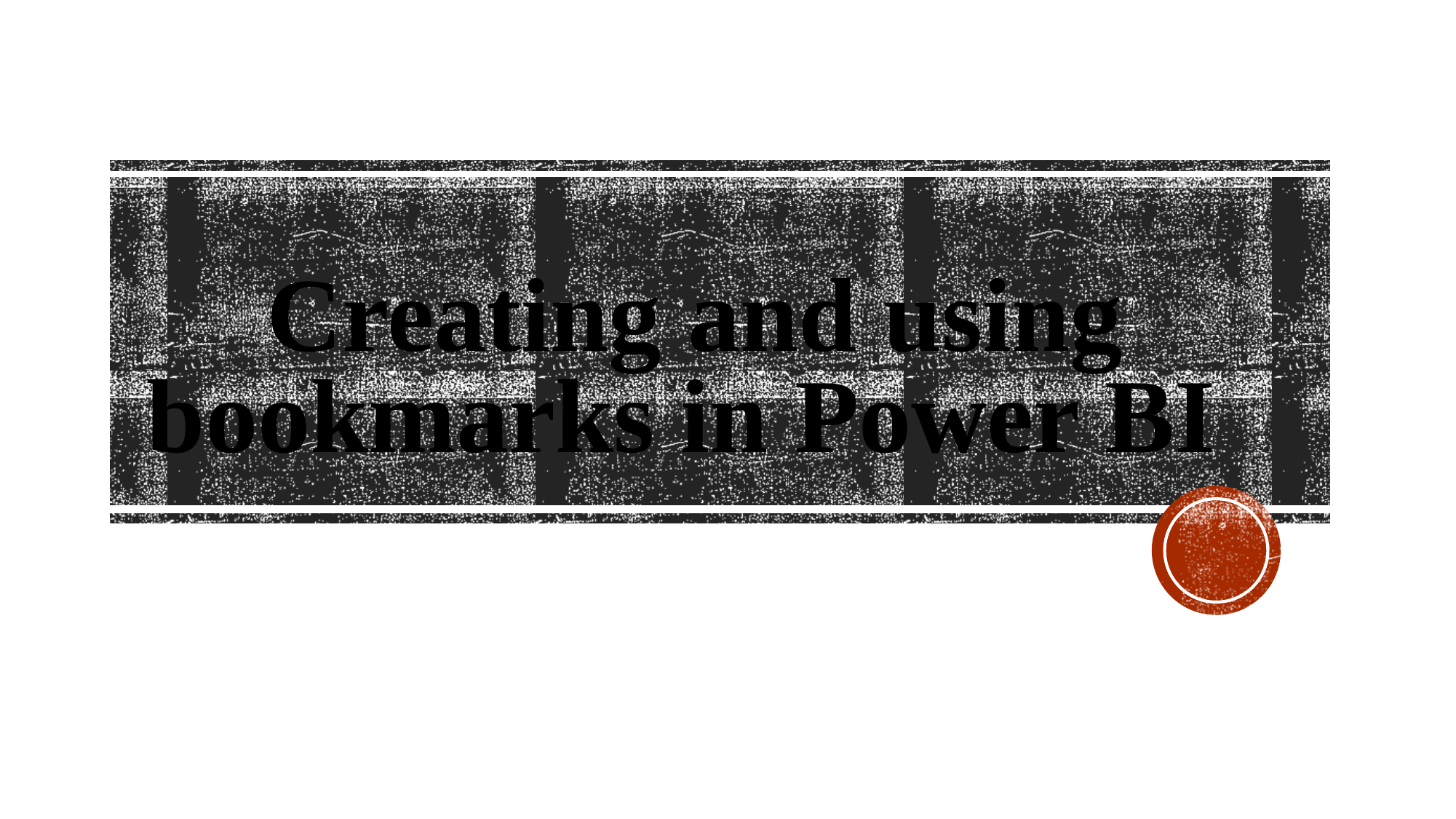

# Creating and using bookmarks in Power BI